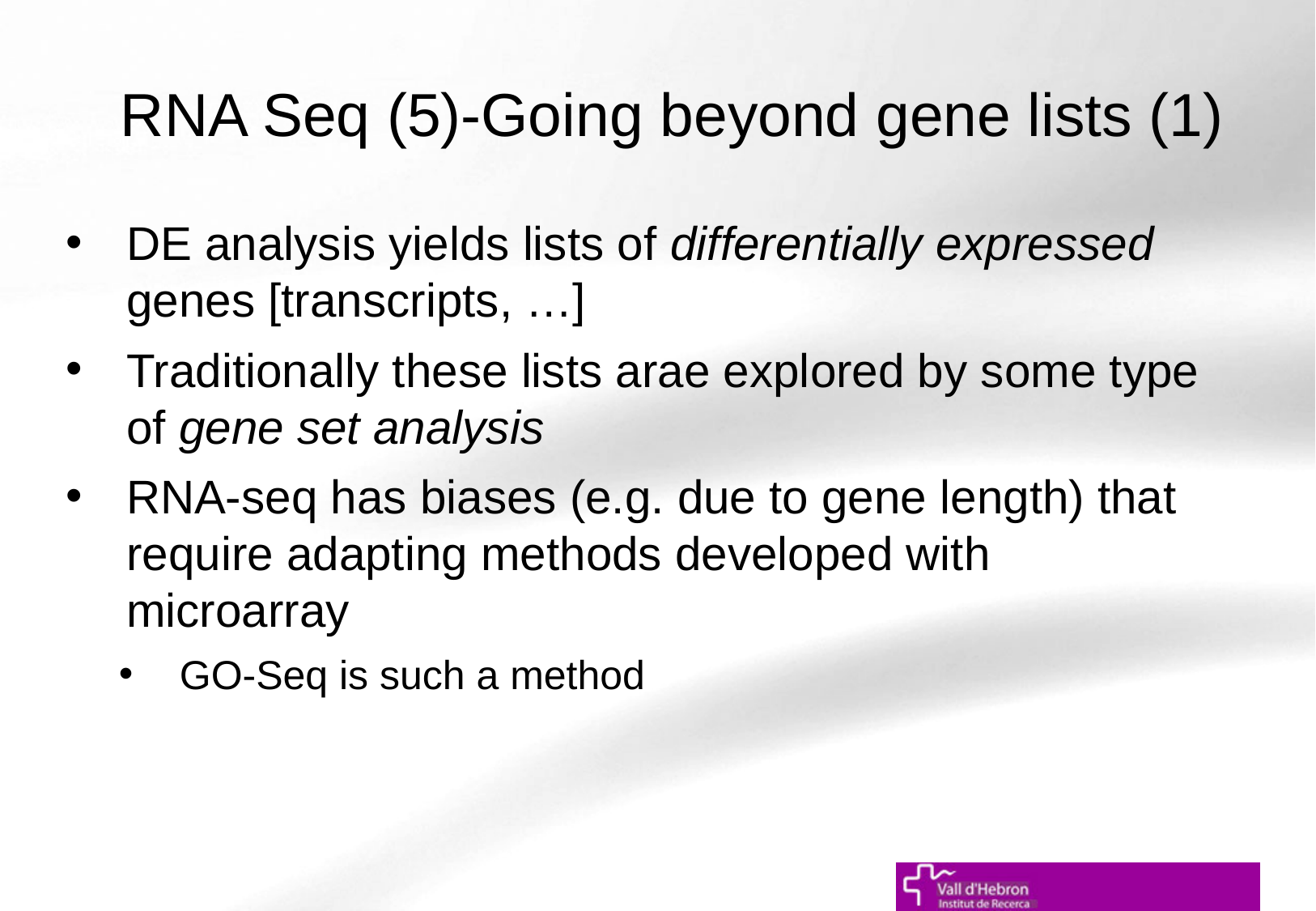

# RNA Seq (5)-Going beyond gene lists (1)
DE analysis yields lists of differentially expressed genes [transcripts, …]
Traditionally these lists arae explored by some type of gene set analysis
RNA-seq has biases (e.g. due to gene length) that require adapting methods developed with microarray
GO-Seq is such a method